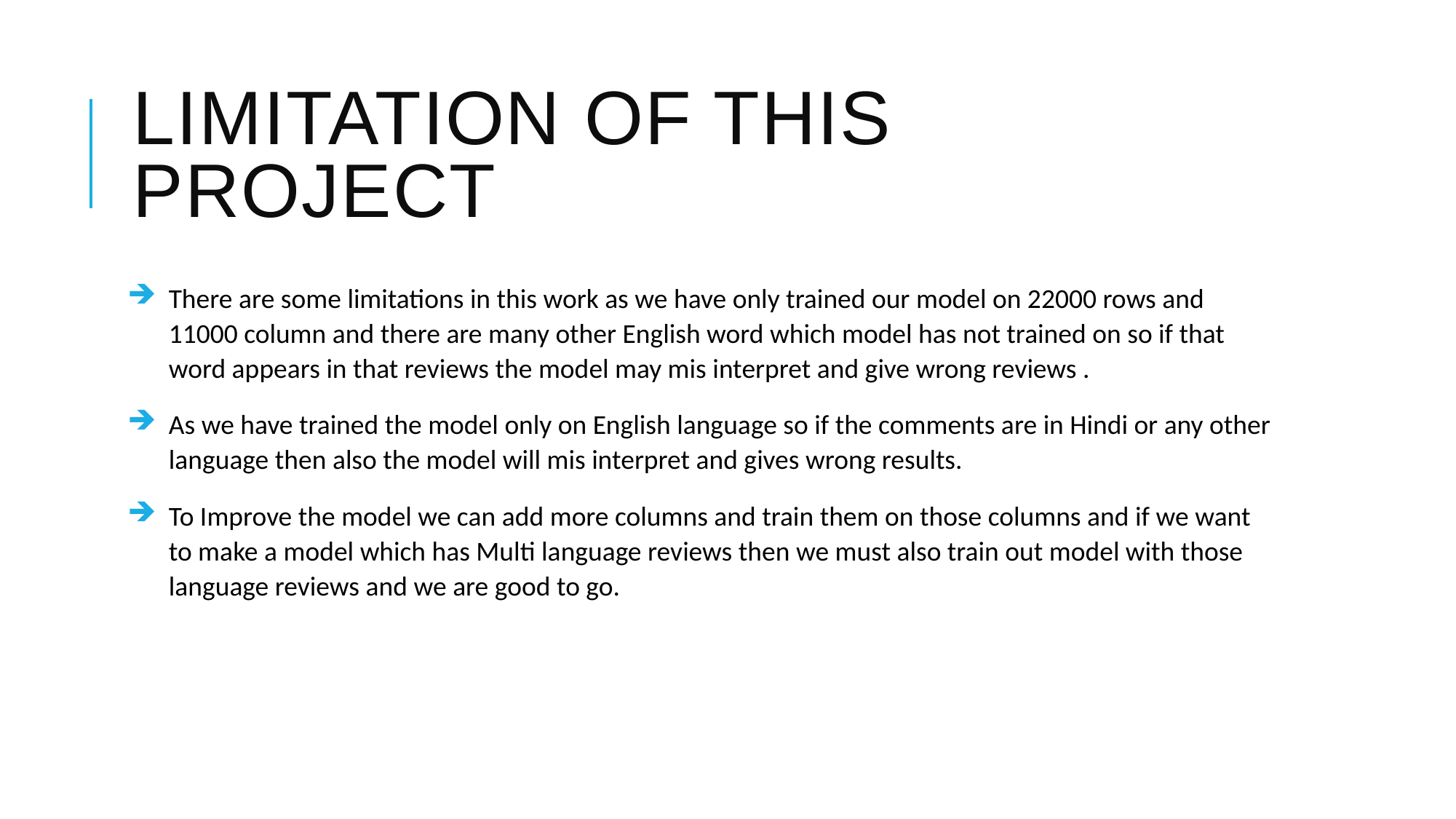

# Limitation of this project
There are some limitations in this work as we have only trained our model on 22000 rows and 11000 column and there are many other English word which model has not trained on so if that word appears in that reviews the model may mis interpret and give wrong reviews .
As we have trained the model only on English language so if the comments are in Hindi or any other language then also the model will mis interpret and gives wrong results.
To Improve the model we can add more columns and train them on those columns and if we want to make a model which has Multi language reviews then we must also train out model with those language reviews and we are good to go.